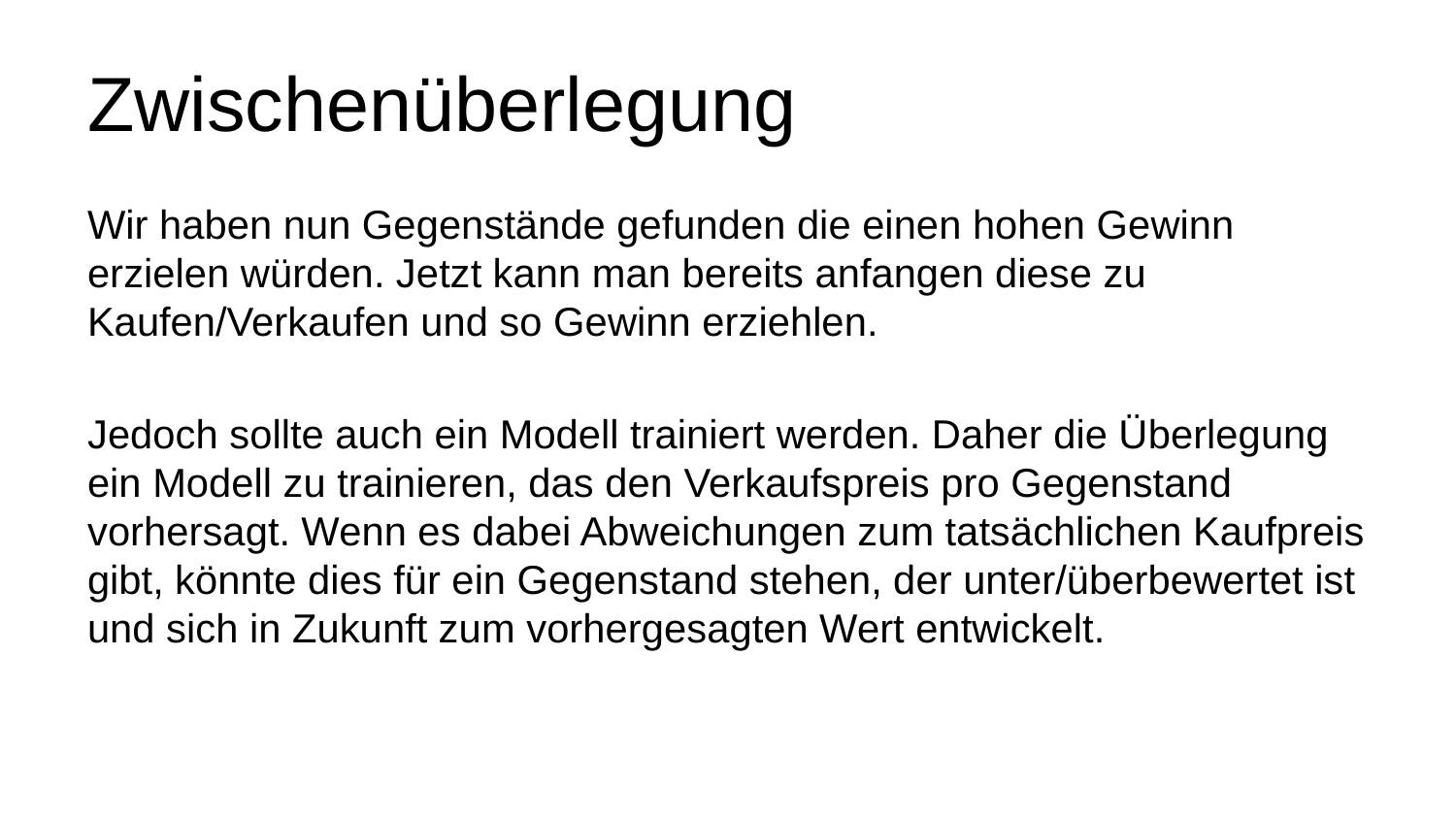

# Zwischenüberlegung
Wir haben nun Gegenstände gefunden die einen hohen Gewinn erzielen würden. Jetzt kann man bereits anfangen diese zu Kaufen/Verkaufen und so Gewinn erziehlen.

Jedoch sollte auch ein Modell trainiert werden. Daher die Überlegung ein Modell zu trainieren, das den Verkaufspreis pro Gegenstand vorhersagt. Wenn es dabei Abweichungen zum tatsächlichen Kaufpreis gibt, könnte dies für ein Gegenstand stehen, der unter/überbewertet ist und sich in Zukunft zum vorhergesagten Wert entwickelt.